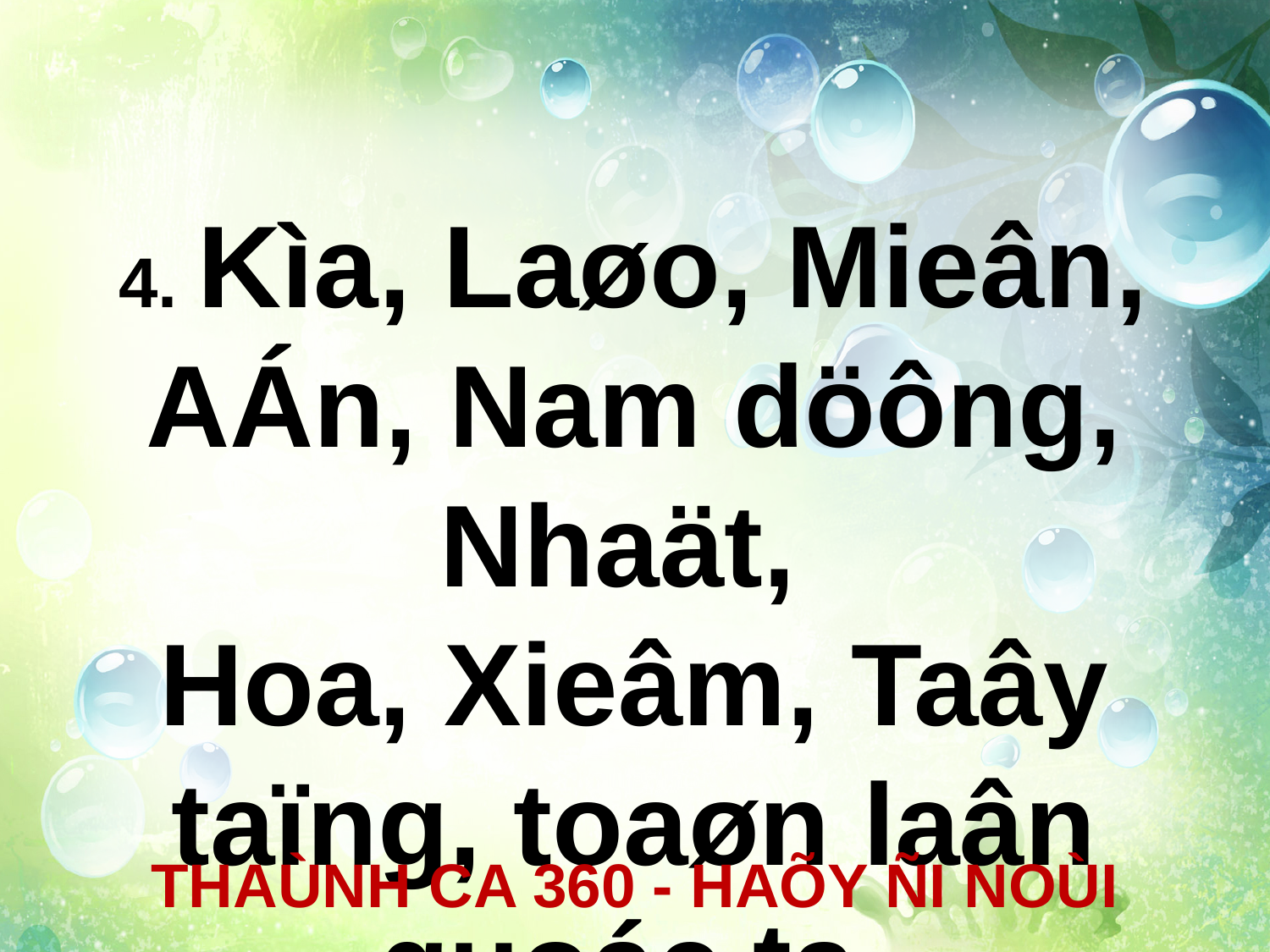

4. Kìa, Laøo, Mieân, AÁn, Nam döông, Nhaät,
Hoa, Xieâm, Taây taïng, toaøn laân quoác ta.
THAÙNH CA 360 - HAÕY ÑI NOÙI